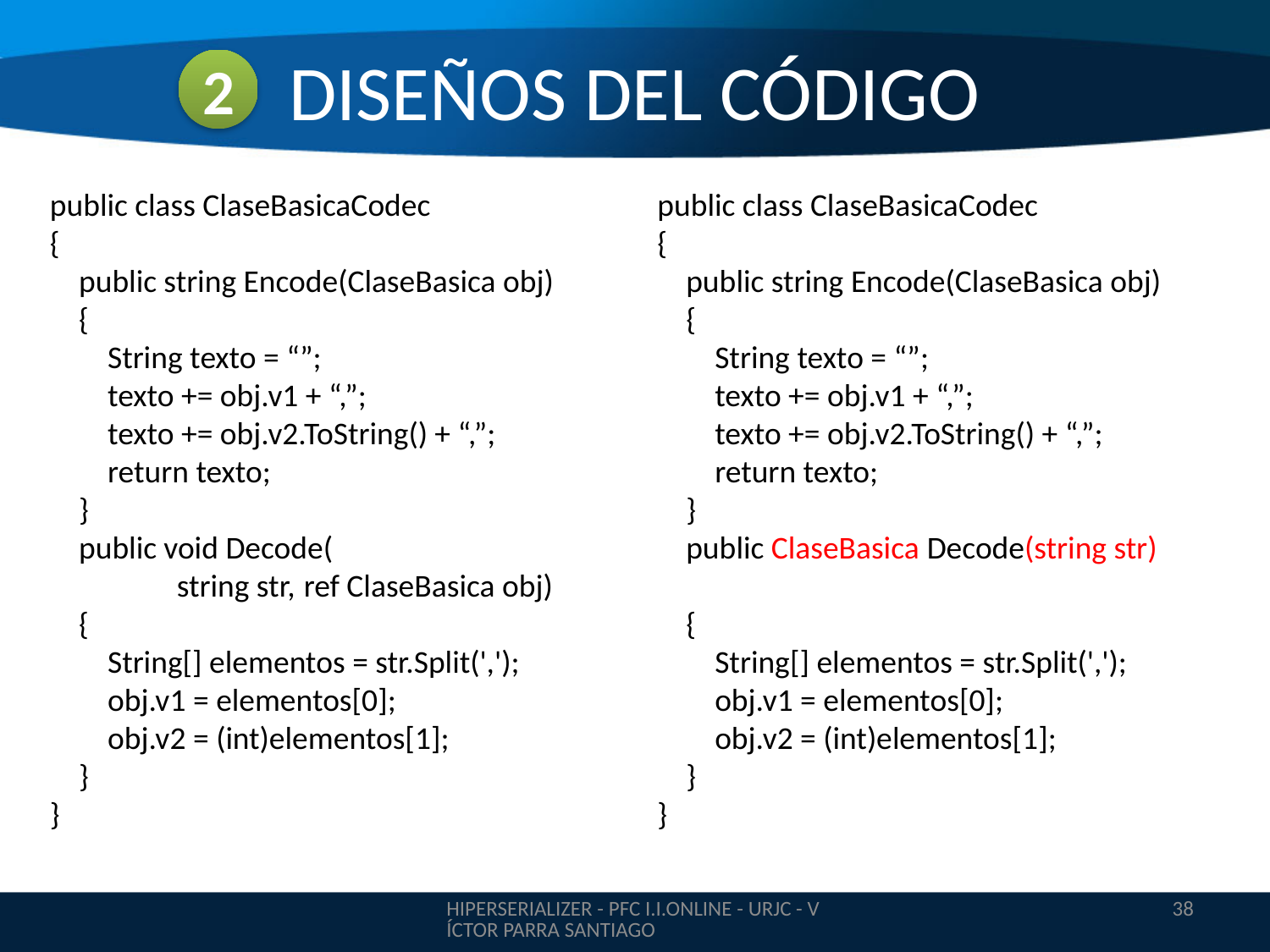

DISEÑOS DEL CÓDIGO
2
public class ClaseBasicaCodec
{
    public string Encode(ClaseBasica obj)
    {
        String texto = “”;
        texto += obj.v1 + “,”;
        texto += obj.v2.ToString() + “,”;
        return texto;
    }
    public void Decode(
	string str, 	ref ClaseBasica obj)
    {
        String[] elementos = str.Split(',');
        obj.v1 = elementos[0];
        obj.v2 = (int)elementos[1];
    }
}
public class ClaseBasicaCodec
{
    public string Encode(ClaseBasica obj)
    {
        String texto = “”;
        texto += obj.v1 + “,”;
        texto += obj.v2.ToString() + “,”;
        return texto;
    }
    public ClaseBasica Decode(string str)

    {
        String[] elementos = str.Split(',');
        obj.v1 = elementos[0];
        obj.v2 = (int)elementos[1];
    }
}
HIPERSERIALIZER - PFC I.I.ONLINE - URJC - VÍCTOR PARRA SANTIAGO
38